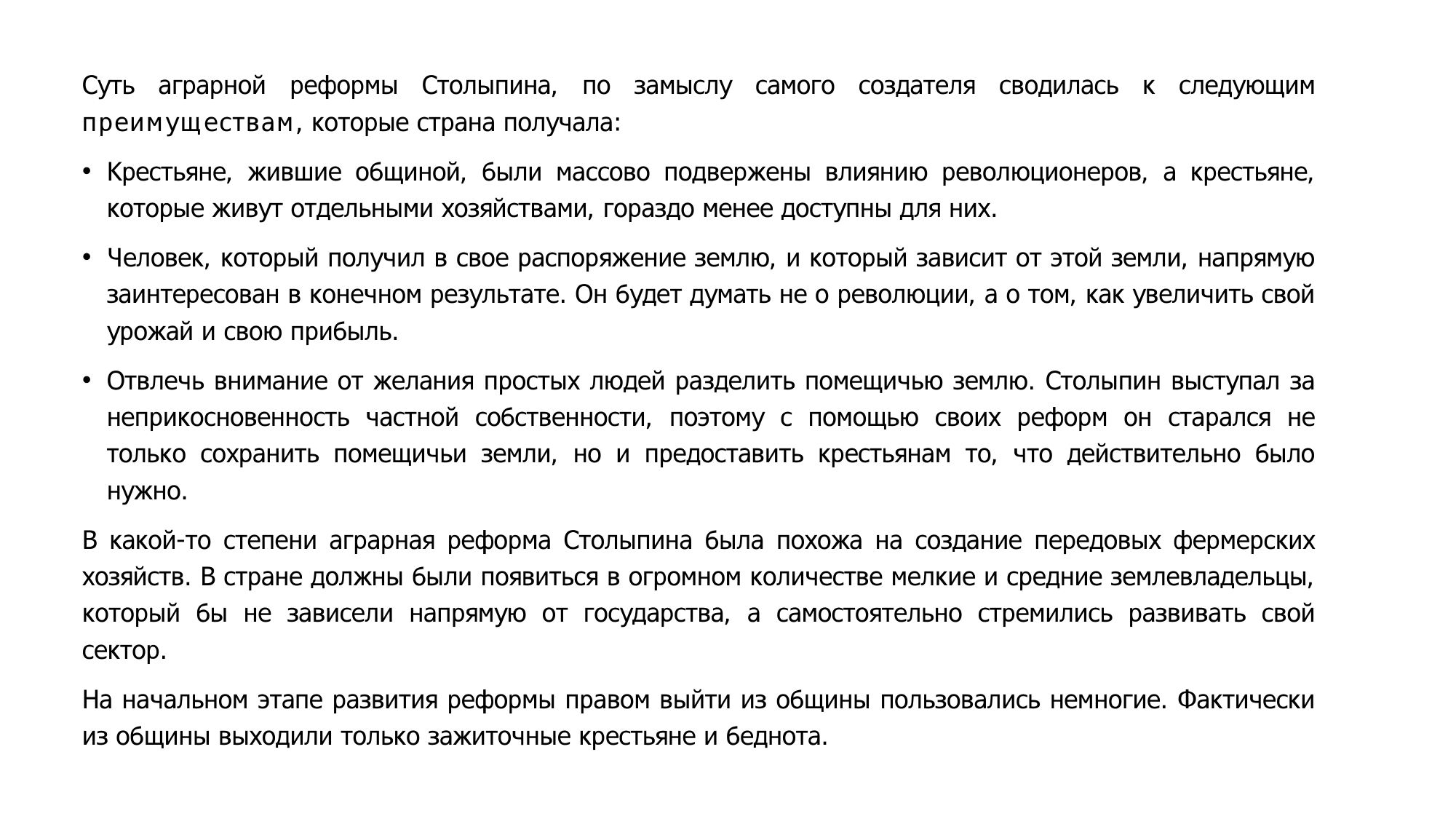

Суть аграрной реформы Столыпина, по замыслу самого создателя сводилась к следующим преимуществам, которые страна получала:
Крестьяне, жившие общиной, были массово подвержены влиянию революционеров, а крестьяне, которые живут отдельными хозяйствами, гораздо менее доступны для них.
Человек, который получил в свое распоряжение землю, и который зависит от этой земли, напрямую заинтересован в конечном результате. Он будет думать не о революции, а о том, как увеличить свой урожай и свою прибыль.
Отвлечь внимание от желания простых людей разделить помещичью землю. Столыпин выступал за неприкосновенность частной собственности, поэтому с помощью своих реформ он старался не только сохранить помещичьи земли, но и предоставить крестьянам то, что действительно было нужно.
В какой-то степени аграрная реформа Столыпина была похожа на создание передовых фермерских хозяйств. В стране должны были появиться в огромном количестве мелкие и средние землевладельцы, который бы не зависели напрямую от государства, а самостоятельно стремились развивать свой сектор.
На начальном этапе развития реформы правом выйти из общины пользовались немногие. Фактически из общины выходили только зажиточные крестьяне и беднота.